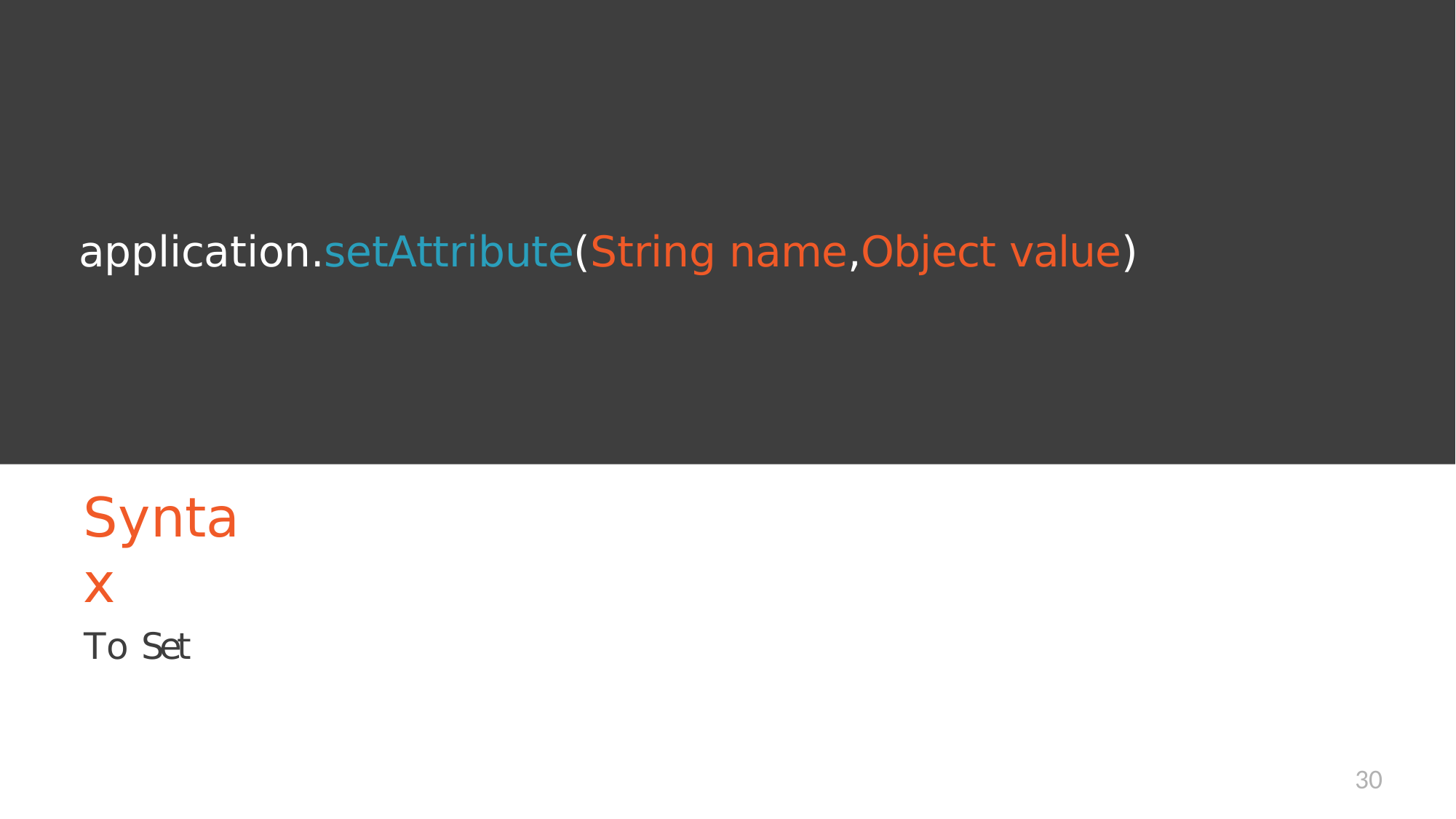

# application.setAttribute(String name,Object value)
Syntax
To Set
30